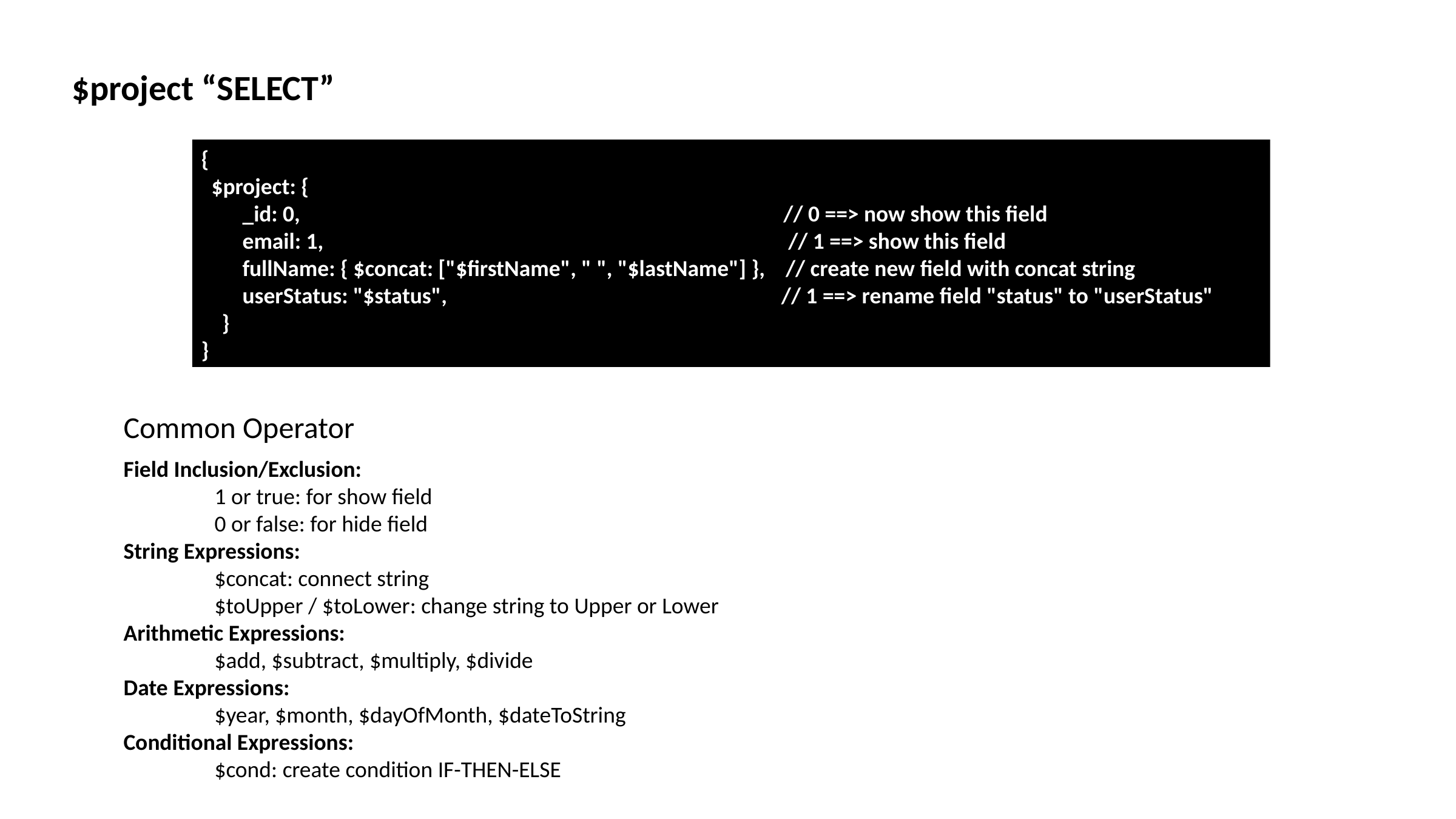

$project “SELECT”
{
  $project: {
        _id: 0,                                                                                              // 0 ==> now show this field
        email: 1,                                  			        // 1 ==> show this field
        fullName: { $concat: ["$firstName", " ", "$lastName"] },    // create new field with concat string
        userStatus: "$status",                                                                 // 1 ==> rename field "status" to "userStatus"
    }
}
Common Operator
Field Inclusion/Exclusion:
	1 or true: for show field
	0 or false: for hide field
String Expressions:
	$concat: connect string
	$toUpper / $toLower: change string to Upper or Lower
Arithmetic Expressions:
	$add, $subtract, $multiply, $divide
Date Expressions:
	$year, $month, $dayOfMonth, $dateToString
Conditional Expressions:
	$cond: create condition IF-THEN-ELSE